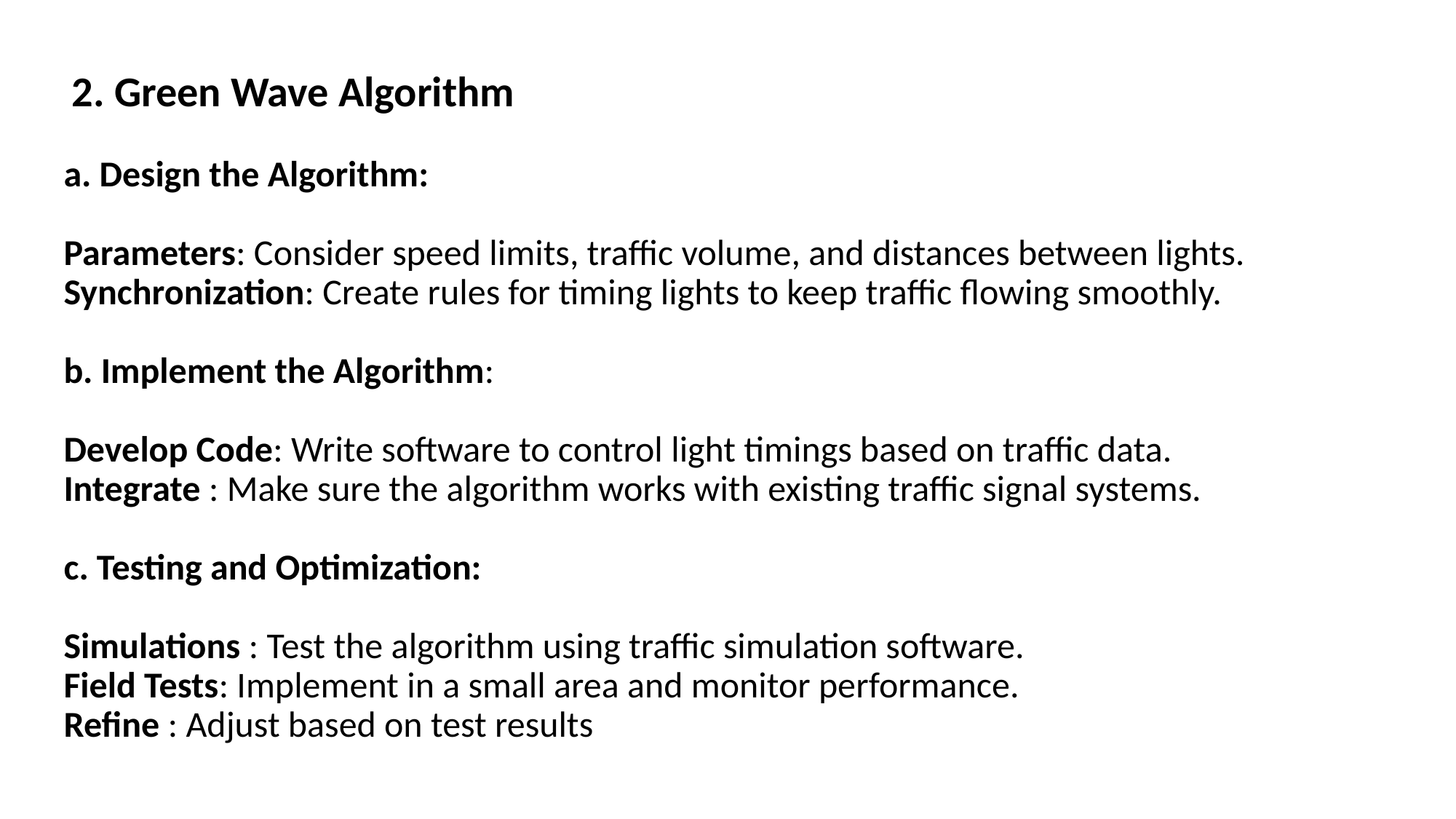

# 2. Green Wave Algorithm a. Design the Algorithm: Parameters: Consider speed limits, traffic volume, and distances between lights. Synchronization: Create rules for timing lights to keep traffic flowing smoothly. b. Implement the Algorithm: Develop Code: Write software to control light timings based on traffic data. Integrate : Make sure the algorithm works with existing traffic signal systems. c. Testing and Optimization: Simulations : Test the algorithm using traffic simulation software. Field Tests: Implement in a small area and monitor performance. Refine : Adjust based on test results